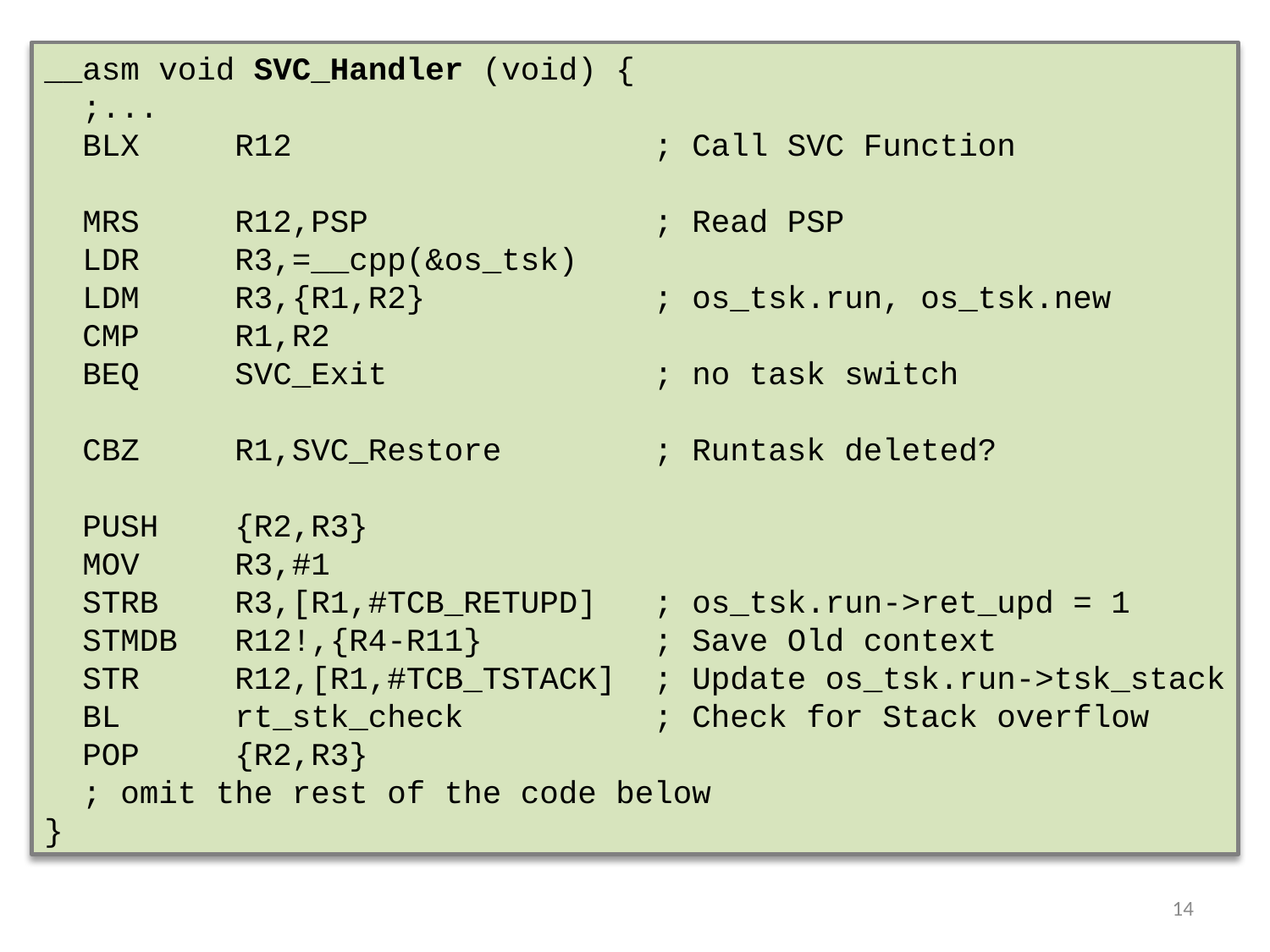

__asm void SVC_Handler (void) {
  ;...
  BLX     R12                   ; Call SVC Function

  MRS     R12,PSP               ; Read PSP
  LDR     R3,=__cpp(&os_tsk)
  LDM     R3,{R1,R2}            ; os_tsk.run, os_tsk.new
  CMP     R1,R2
  BEQ     SVC_Exit              ; no task switch

  CBZ     R1,SVC_Restore        ; Runtask deleted?

  PUSH    {R2,R3}
  MOV     R3,#1
  STRB    R3,[R1,#TCB_RETUPD]   ; os_tsk.run->ret_upd = 1
  STMDB   R12!,{R4-R11}         ; Save Old context
  STR     R12,[R1,#TCB_TSTACK]  ; Update os_tsk.run->tsk_stack
  BL      rt_stk_check          ; Check for Stack overflow
  POP     {R2,R3}
  ; omit the rest of the code below
}
14